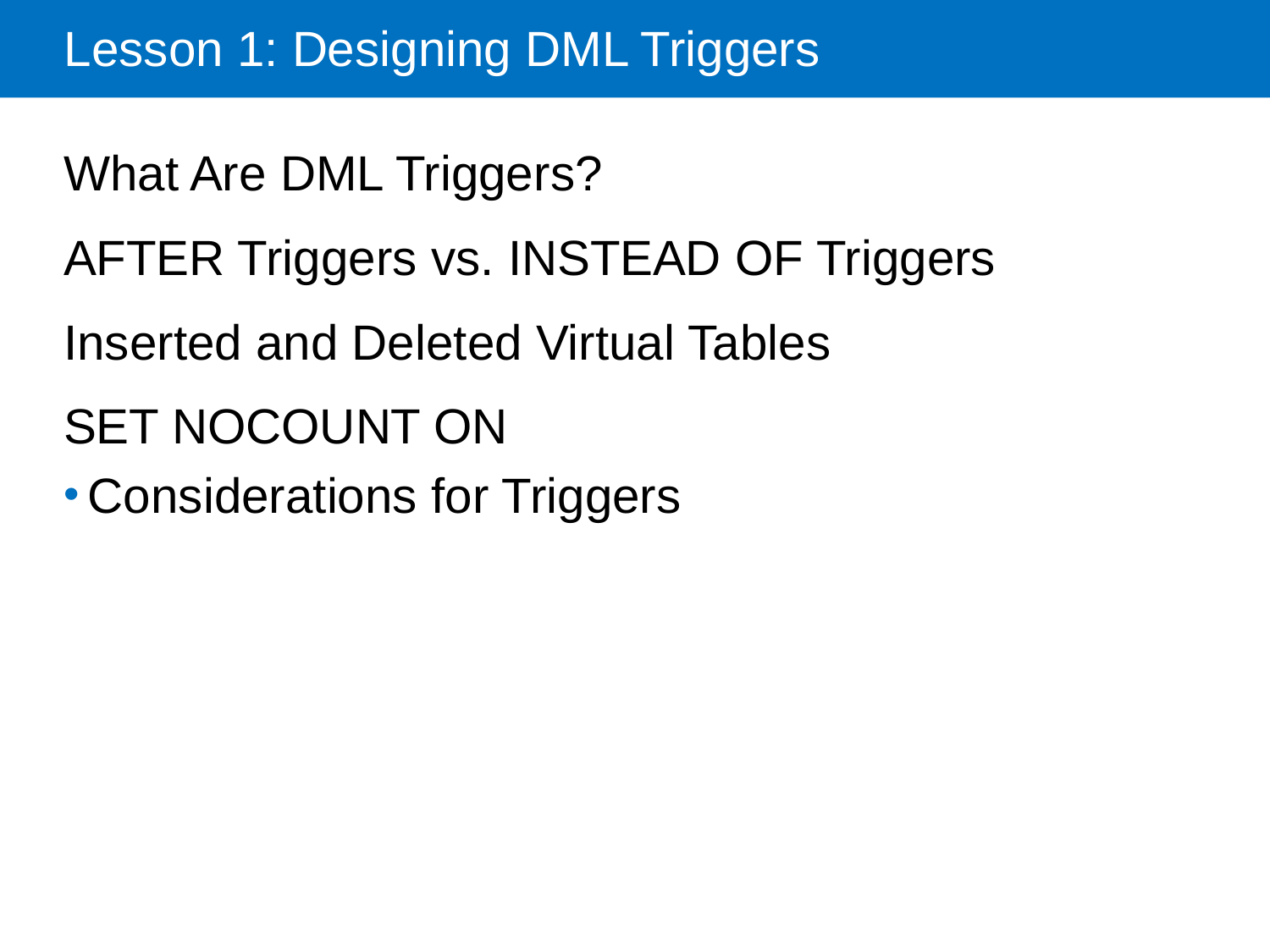

# Lesson 1: Designing DML Triggers
What Are DML Triggers?
AFTER Triggers vs. INSTEAD OF Triggers
Inserted and Deleted Virtual Tables
SET NOCOUNT ON
Considerations for Triggers